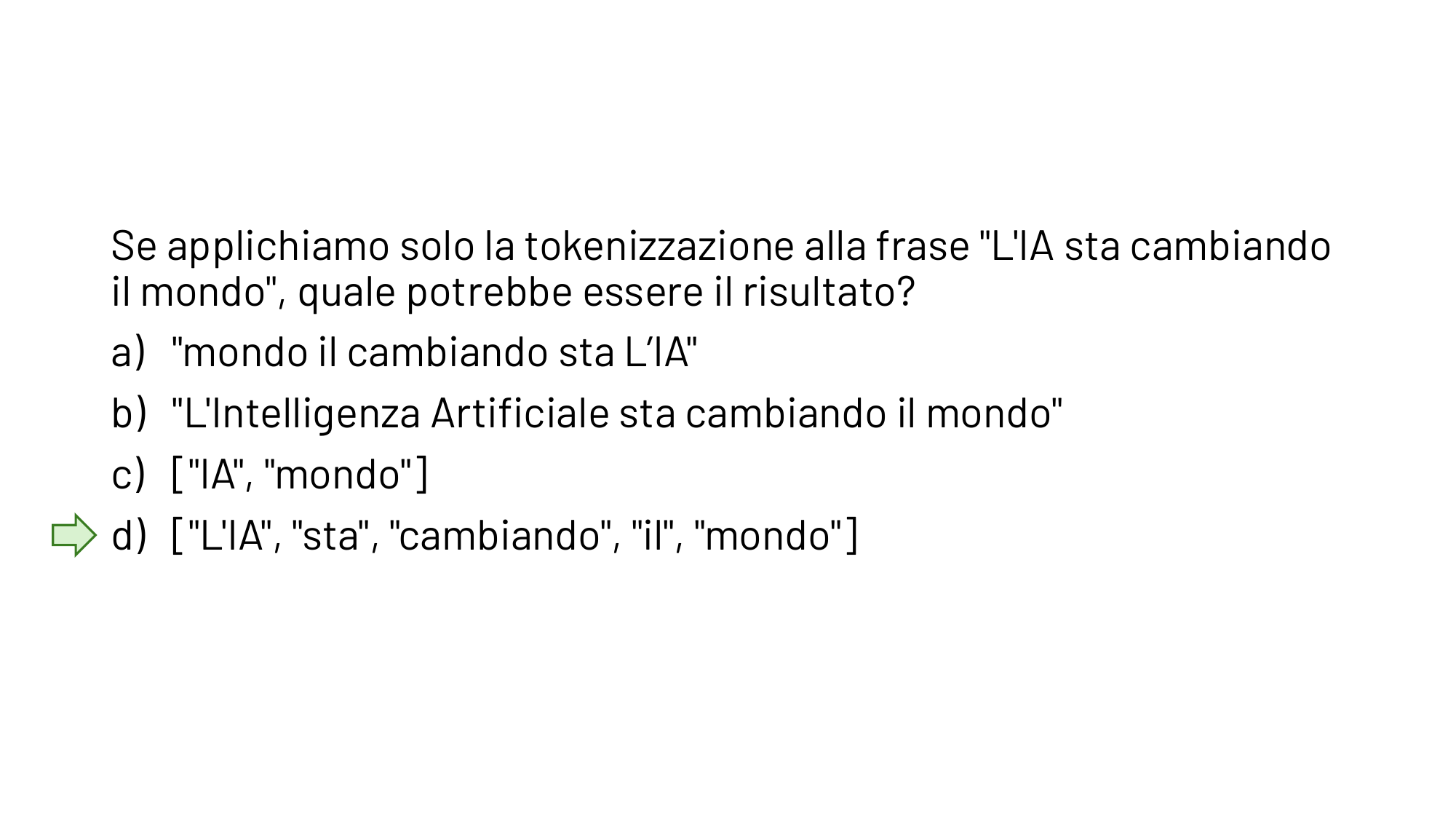

Se applichiamo solo la tokenizzazione alla frase "L'IA sta cambiando il mondo", quale potrebbe essere il risultato?
"mondo il cambiando sta L’IA"
"L'Intelligenza Artificiale sta cambiando il mondo"
["IA", "mondo"]
["L'IA", "sta", "cambiando", "il", "mondo"]